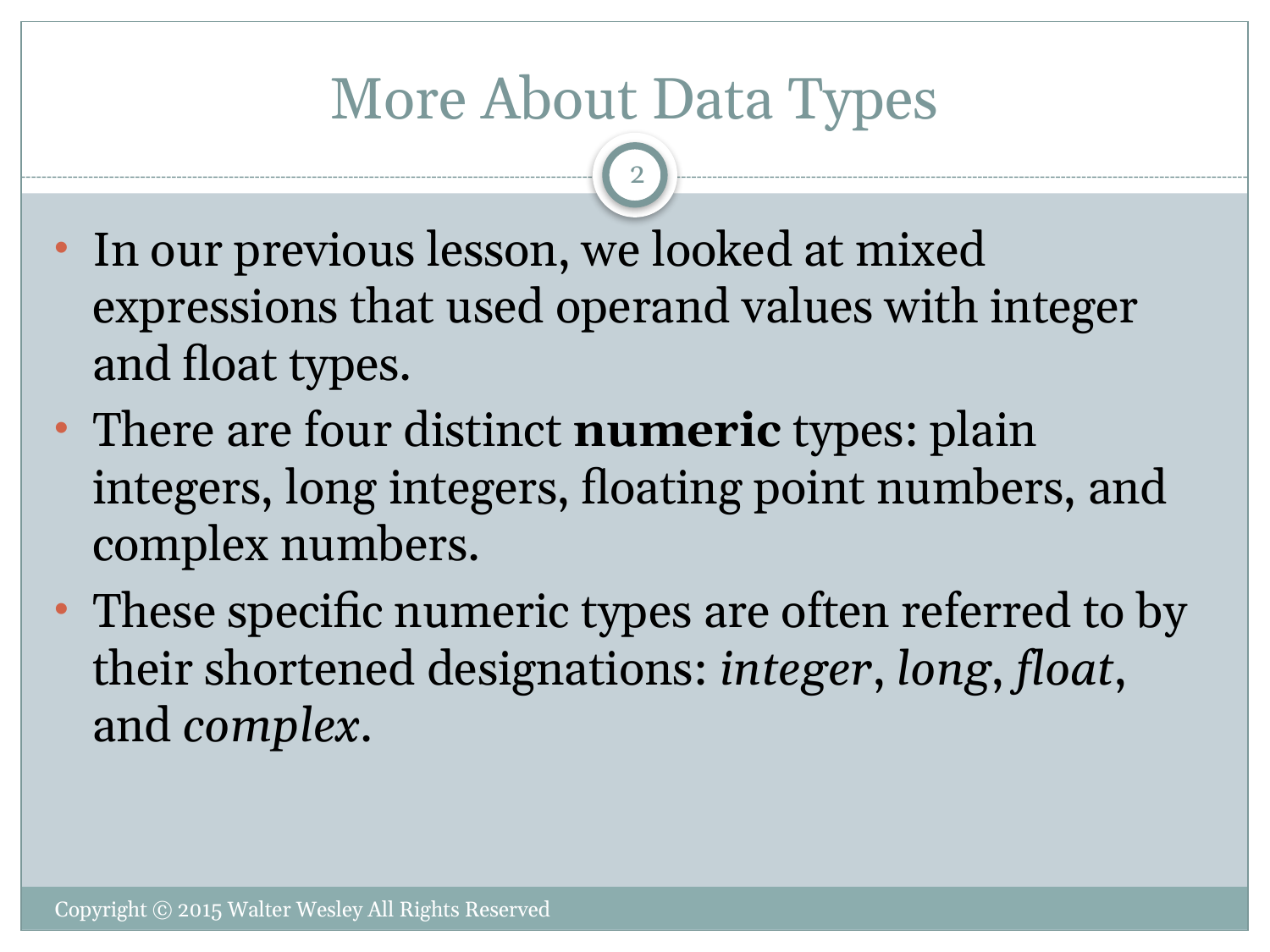

# More About Data Types
2
In our previous lesson, we looked at mixed expressions that used operand values with integer and float types.
There are four distinct numeric types: plain integers, long integers, floating point numbers, and complex numbers.
These specific numeric types are often referred to by their shortened designations: integer, long, float, and complex.

Copyright © 2015 Walter Wesley All Rights Reserved